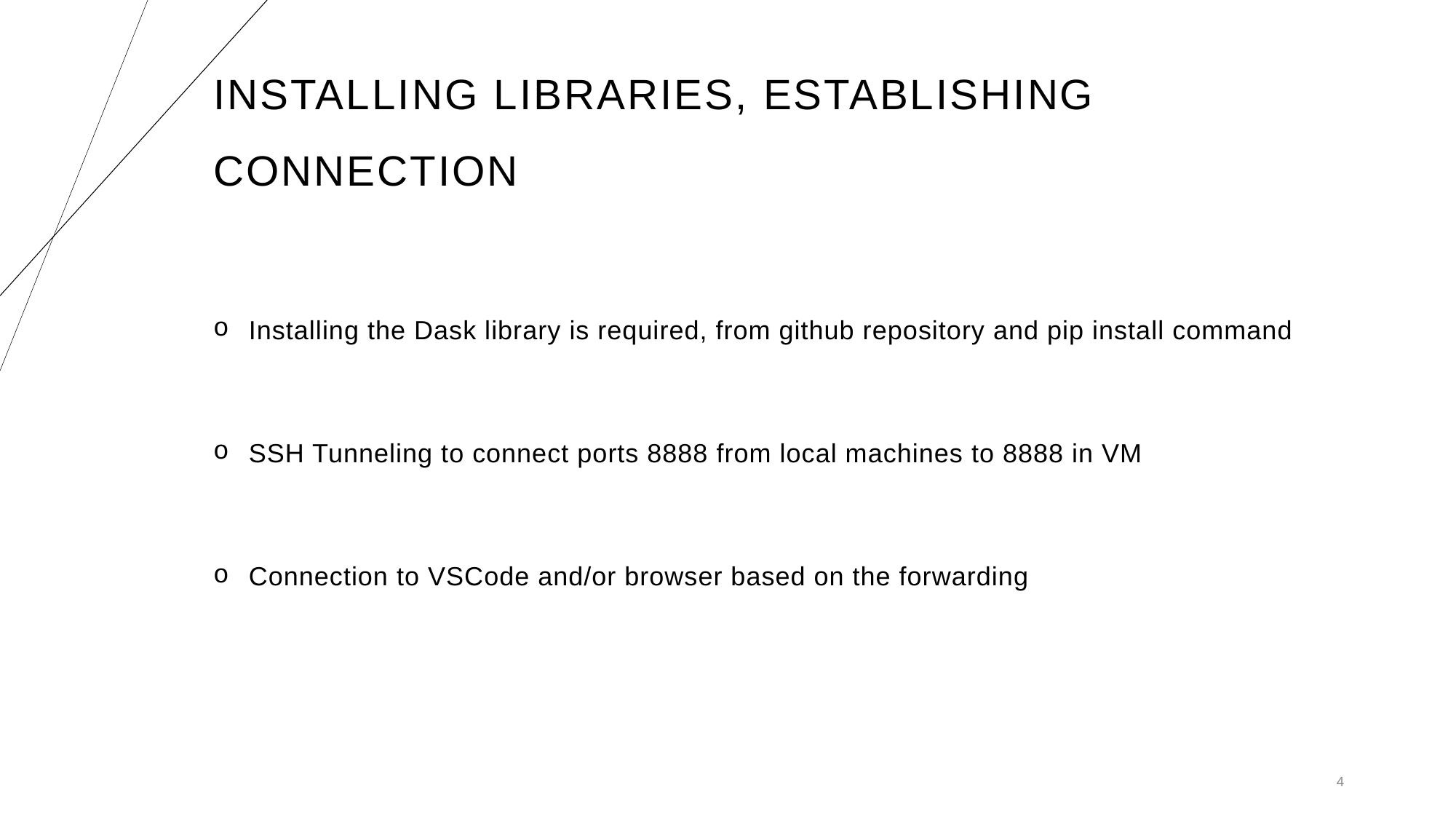

# INSTALLING LIBRARIES, ESTABLISHING CONNECTION

Installing the Dask library is required, from github repository and pip install command

SSH Tunneling to connect ports 8888 from local machines to 8888 in VM

Connection to VSCode and/or browser based on the forwarding

4